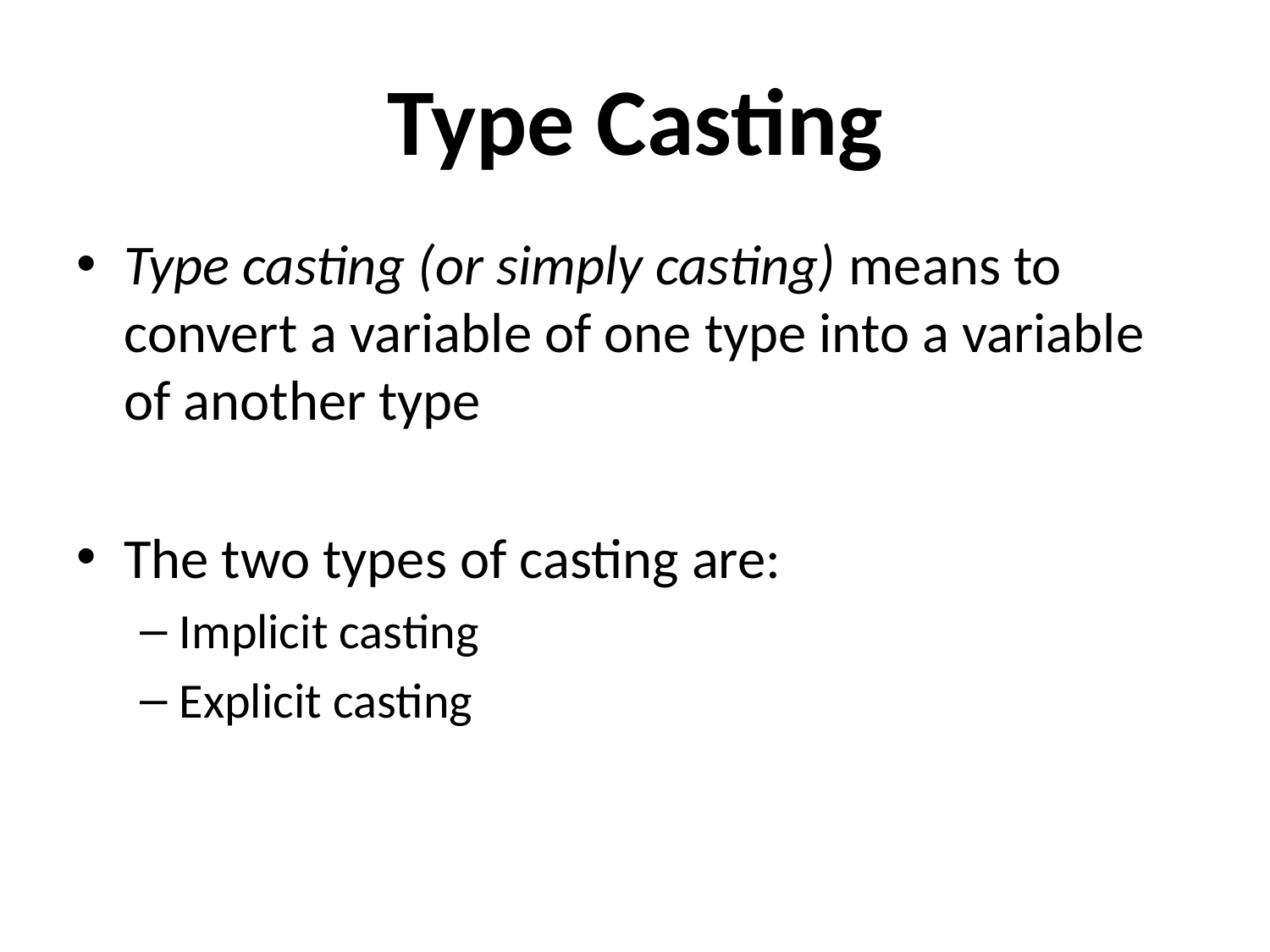

# Type Casting
Type casting (or simply casting) means to convert a variable of one type into a variable of another type

The two types of casting are:
Implicit casting
Explicit casting